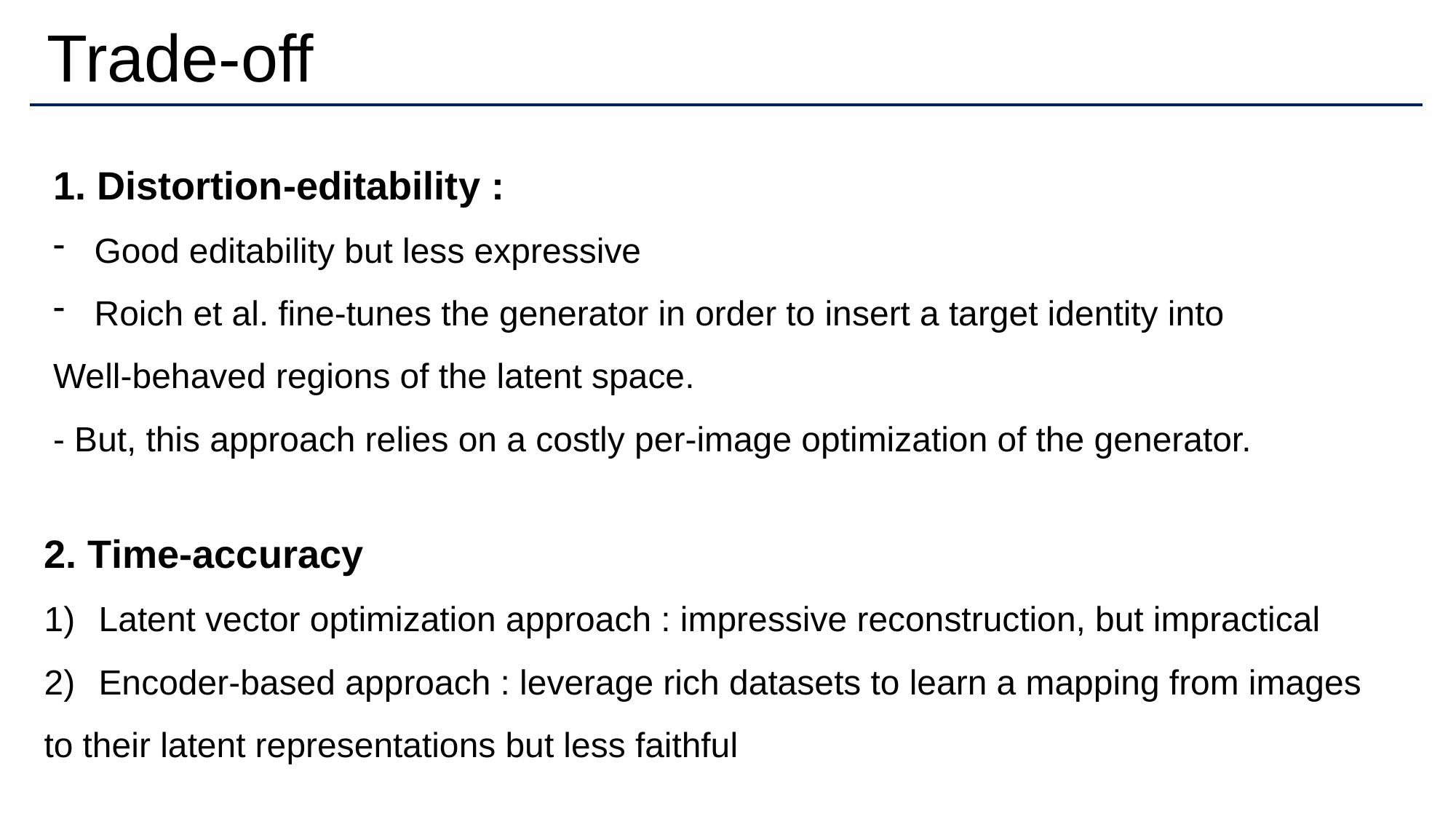

# Trade-off
1. Distortion-editability :
Good editability but less expressive
Roich et al. fine-tunes the generator in order to insert a target identity into
Well-behaved regions of the latent space.
- But, this approach relies on a costly per-image optimization of the generator.
2. Time-accuracy
Latent vector optimization approach : impressive reconstruction, but impractical
Encoder-based approach : leverage rich datasets to learn a mapping from images
to their latent representations but less faithful